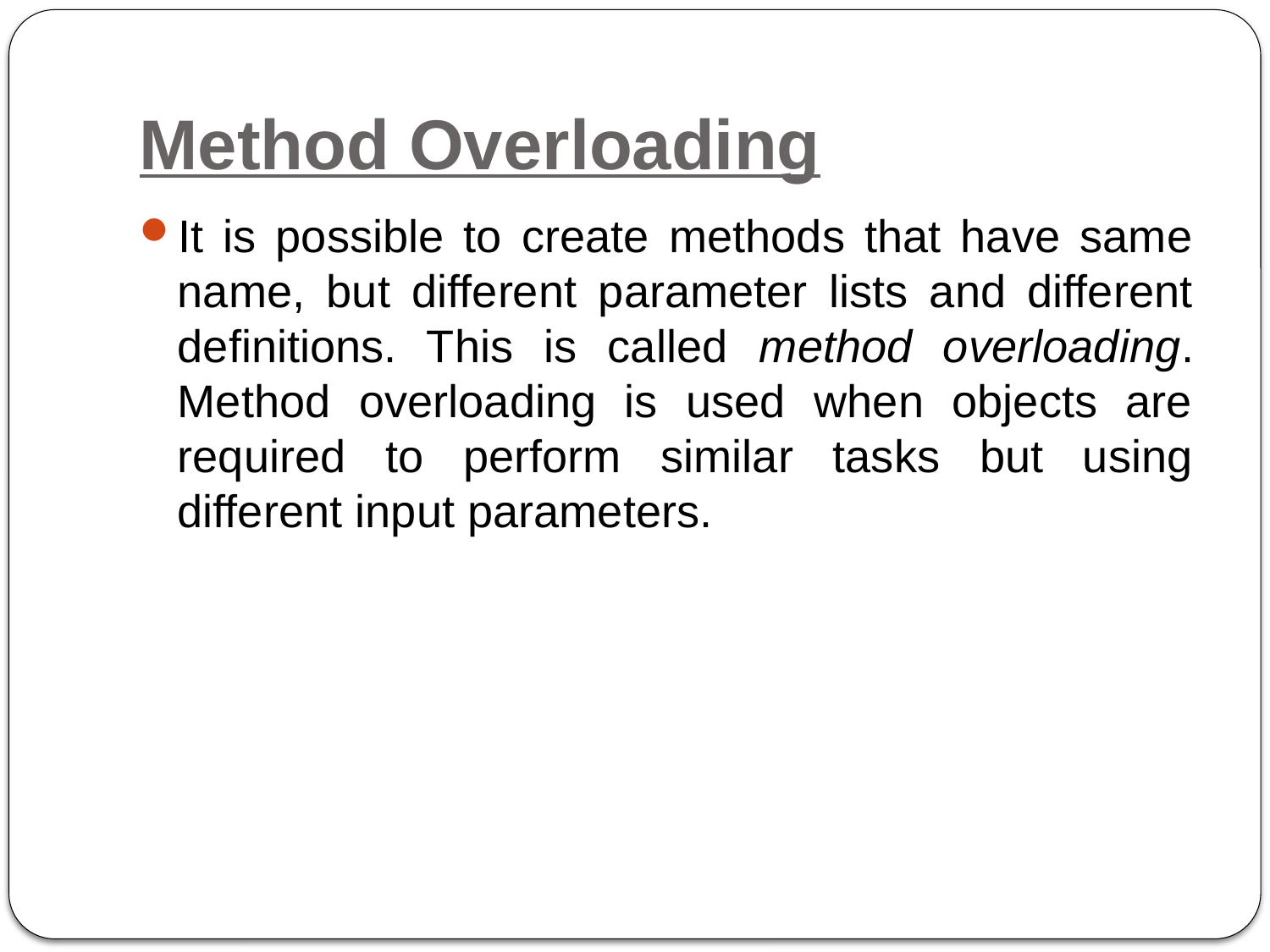

# Method Overloading
It is possible to create methods that have same name, but different parameter lists and different definitions. This is called method overloading. Method overloading is used when objects are required to perform similar tasks but using different input parameters.